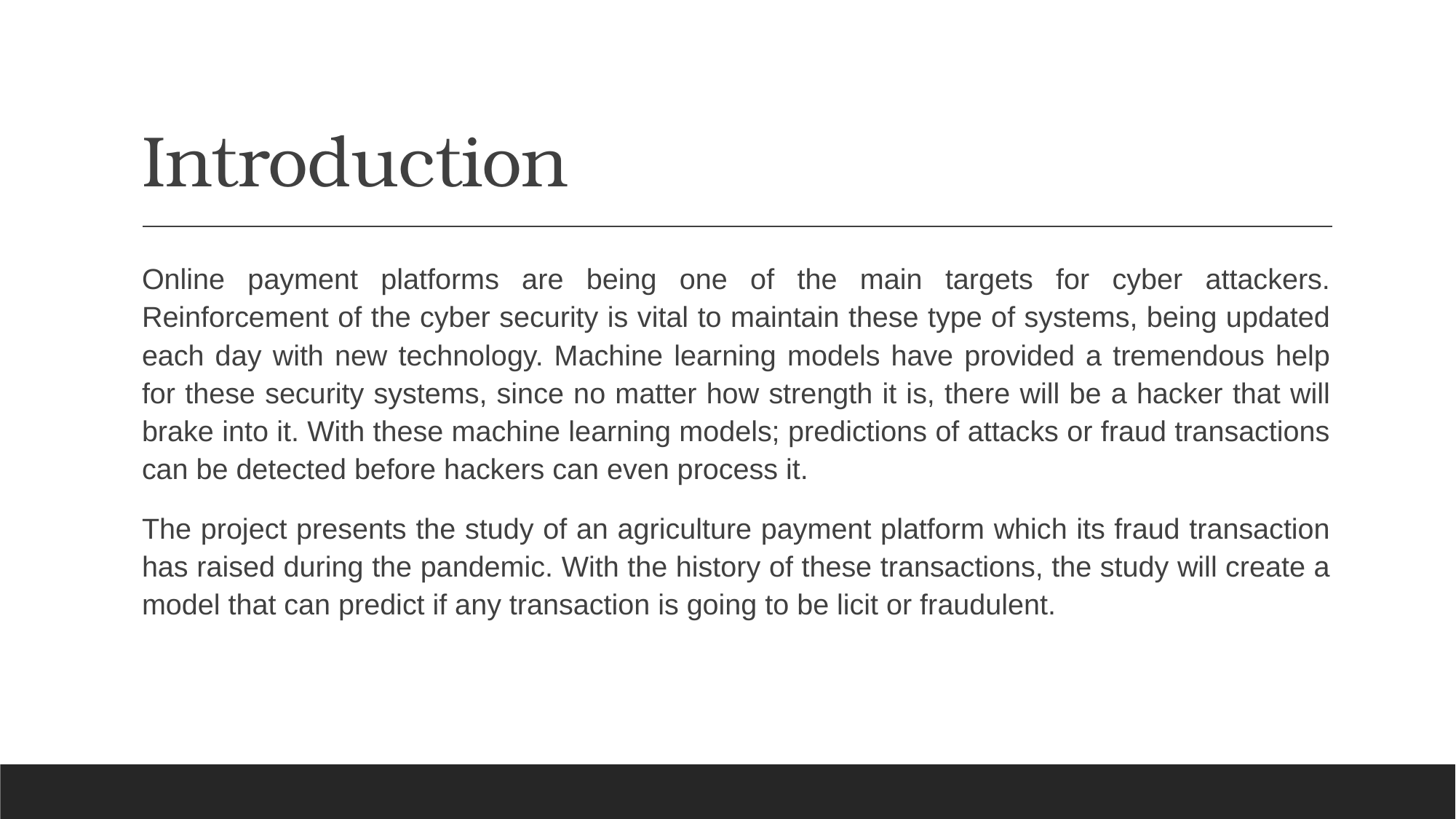

# Introduction
Online payment platforms are being one of the main targets for cyber attackers. Reinforcement of the cyber security is vital to maintain these type of systems, being updated each day with new technology. Machine learning models have provided a tremendous help for these security systems, since no matter how strength it is, there will be a hacker that will brake into it. With these machine learning models; predictions of attacks or fraud transactions can be detected before hackers can even process it.
The project presents the study of an agriculture payment platform which its fraud transaction has raised during the pandemic. With the history of these transactions, the study will create a model that can predict if any transaction is going to be licit or fraudulent.